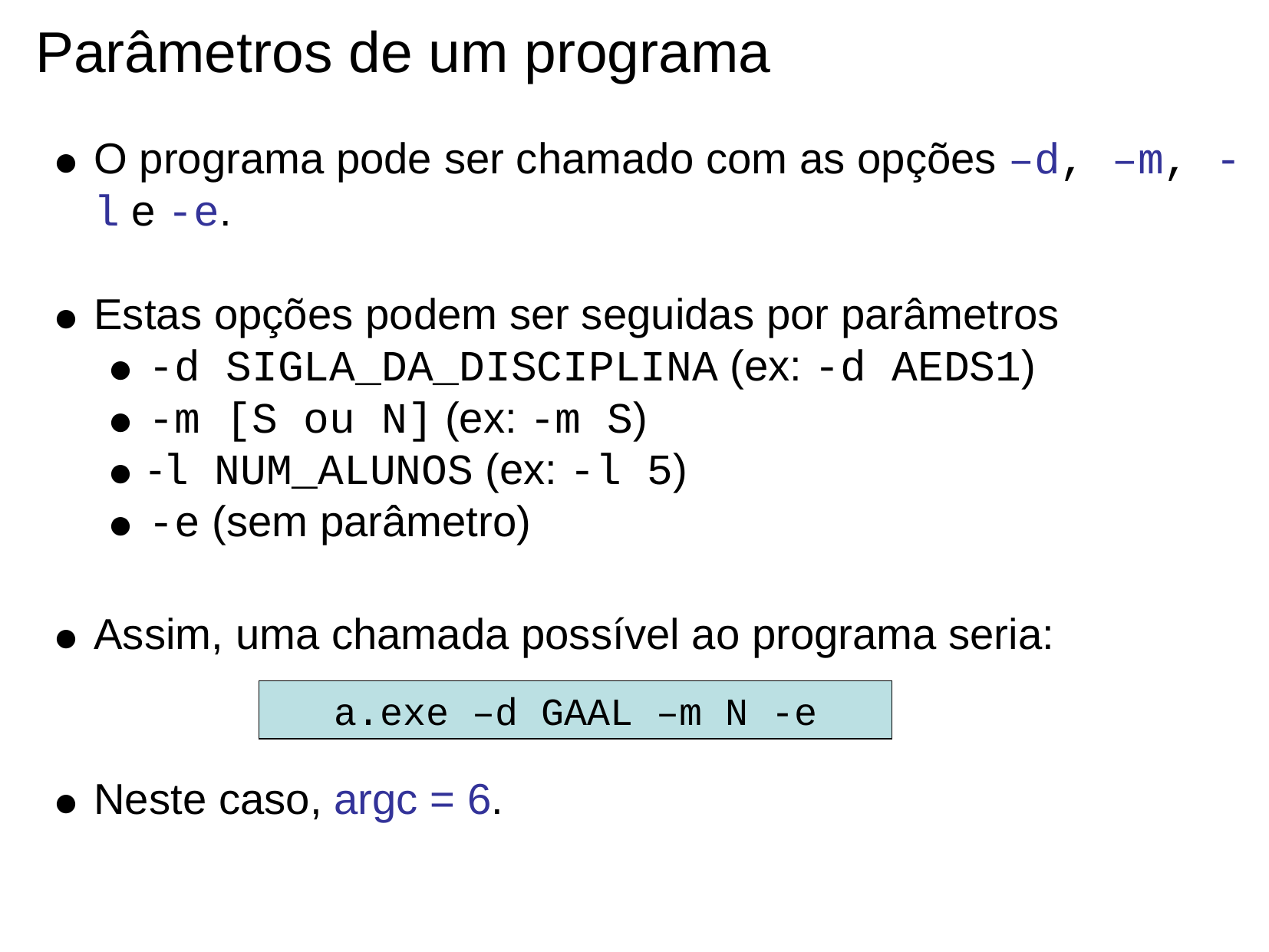

Parâmetros de um programa
O programa pode ser chamado com as opções –d, –m, -l e -e.

Estas opções podem ser seguidas por parâmetros
-d SIGLA_DA_DISCIPLINA (ex: -d AEDS1)
-m [S ou N] (ex: -m S)
-l NUM_ALUNOS (ex: -l 5)
-e (sem parâmetro)

Assim, uma chamada possível ao programa seria:

Neste caso, argc = 6.
a.exe –d GAAL –m N -e